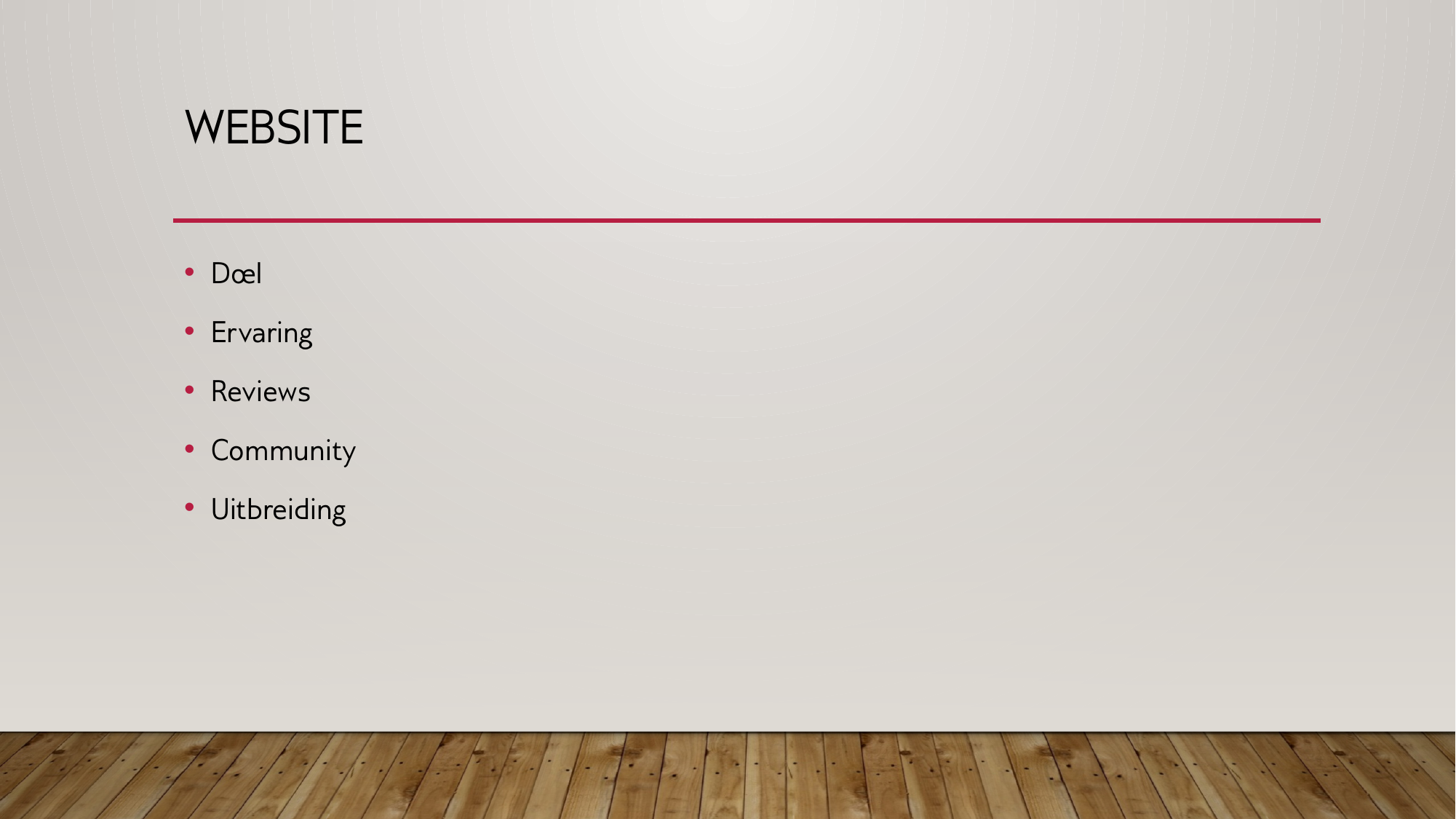

# Website
Doel
Ervaring
Reviews
Community
Uitbreiding